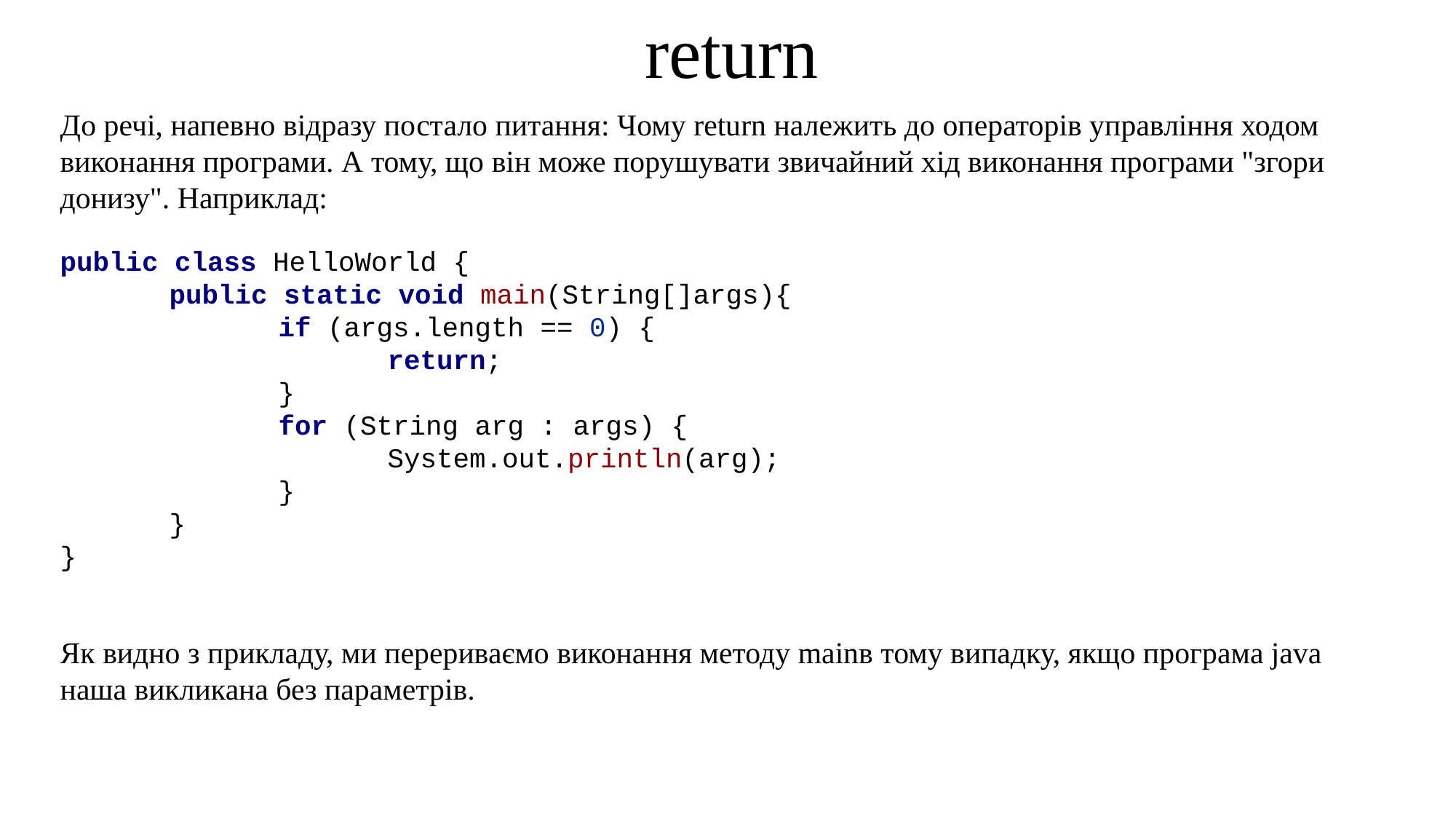

return
До речі, напевно відразу постало питання: Чому return належить до операторів управління ходом виконання програми. А тому, що він може порушувати звичайний хід виконання програми "згори донизу". Наприклад:
public class HelloWorld {
	public static void main(String[]args){
		if (args.length == 0) {
			return;
		}
		for (String arg : args) { 						System.out.println(arg);
		}
	}
}
Як видно з прикладу, ми перериваємо виконання методу mainв тому випадку, якщо програма java наша викликана без параметрів.